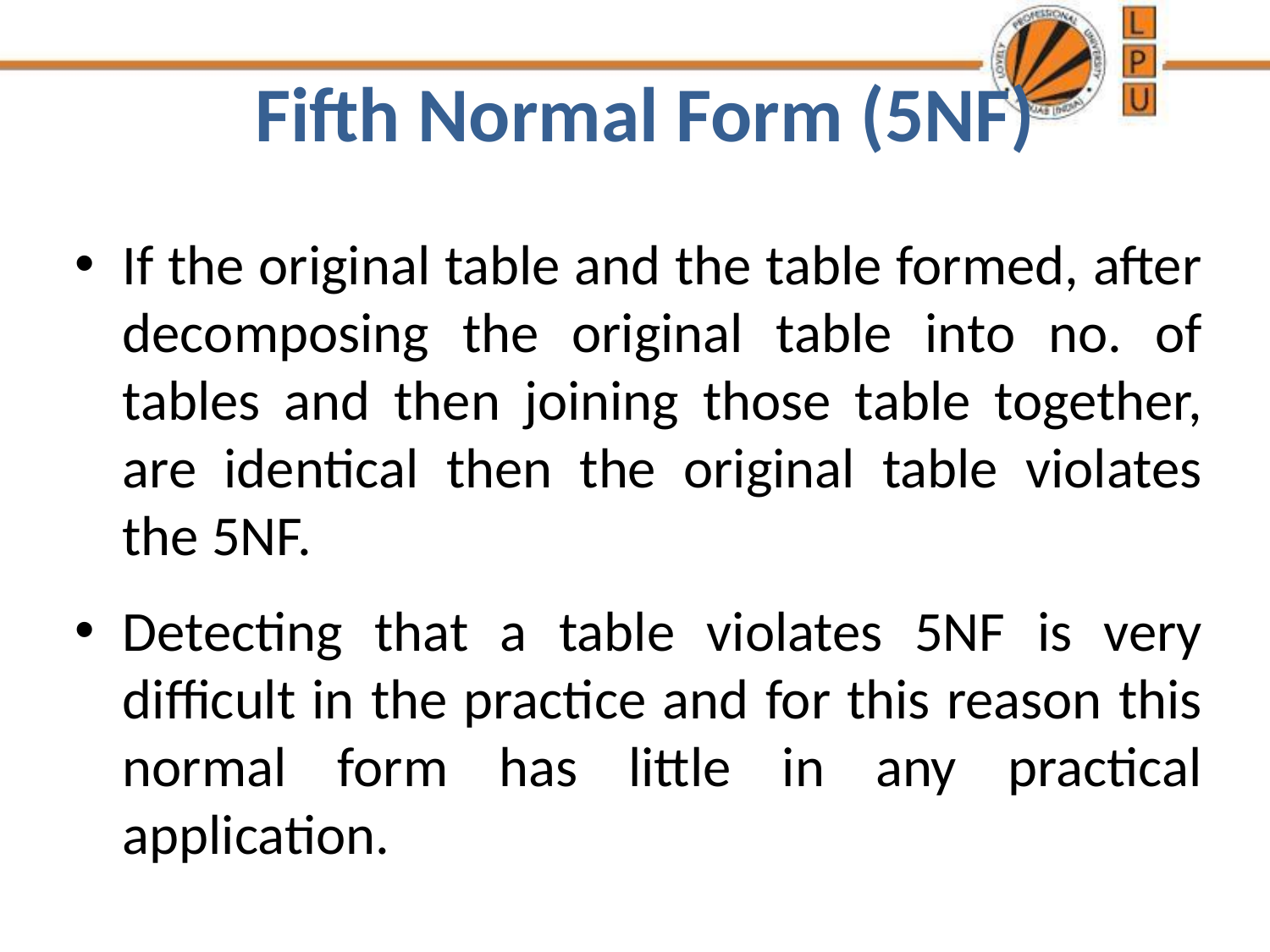

# Fifth Normal Form (5NF)
If the original table and the table formed, after decomposing the original table into no. of tables and then joining those table together, are identical then the original table violates the 5NF.
Detecting that a table violates 5NF is very difficult in the practice and for this reason this normal form has little in any practical application.